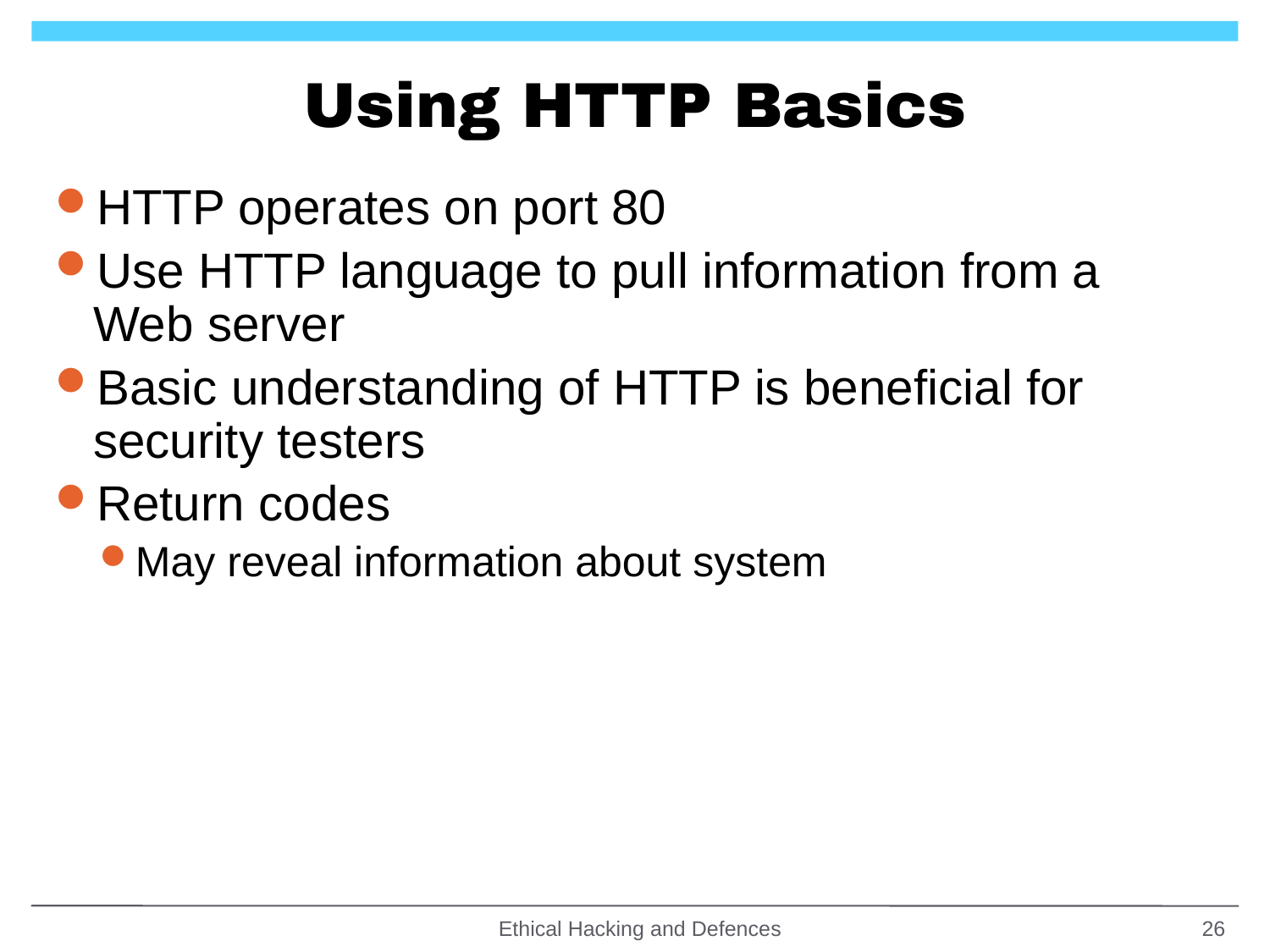

# Using HTTP Basics
HTTP operates on port 80
Use HTTP language to pull information from a Web server
Basic understanding of HTTP is beneficial for security testers
Return codes
May reveal information about system

Ethical Hacking and Defences
26